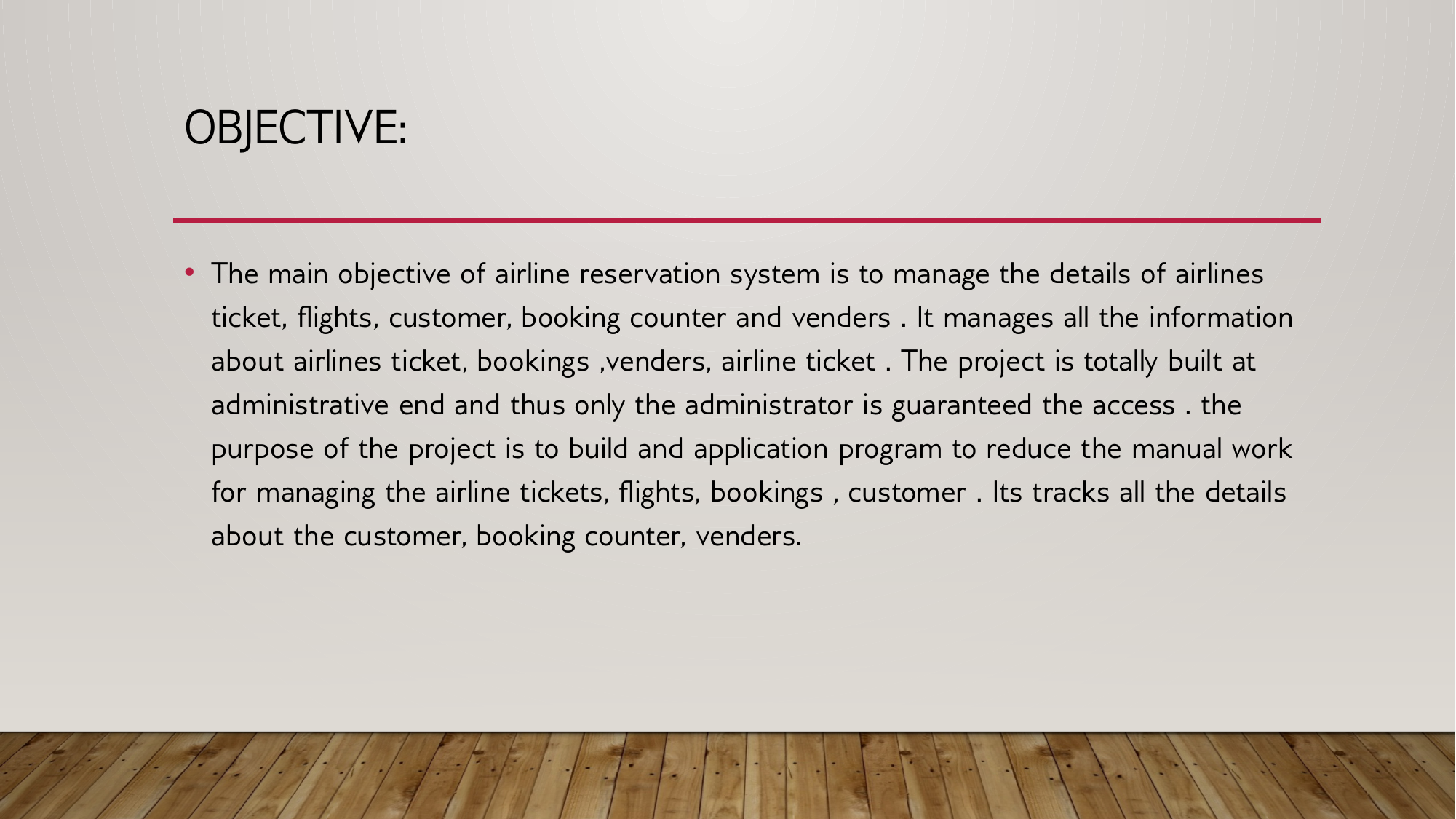

# Objective:
The main objective of airline reservation system is to manage the details of airlines ticket, flights, customer, booking counter and venders . It manages all the information about airlines ticket, bookings ,venders, airline ticket . The project is totally built at administrative end and thus only the administrator is guaranteed the access . the purpose of the project is to build and application program to reduce the manual work for managing the airline tickets, flights, bookings , customer . Its tracks all the details about the customer, booking counter, venders.